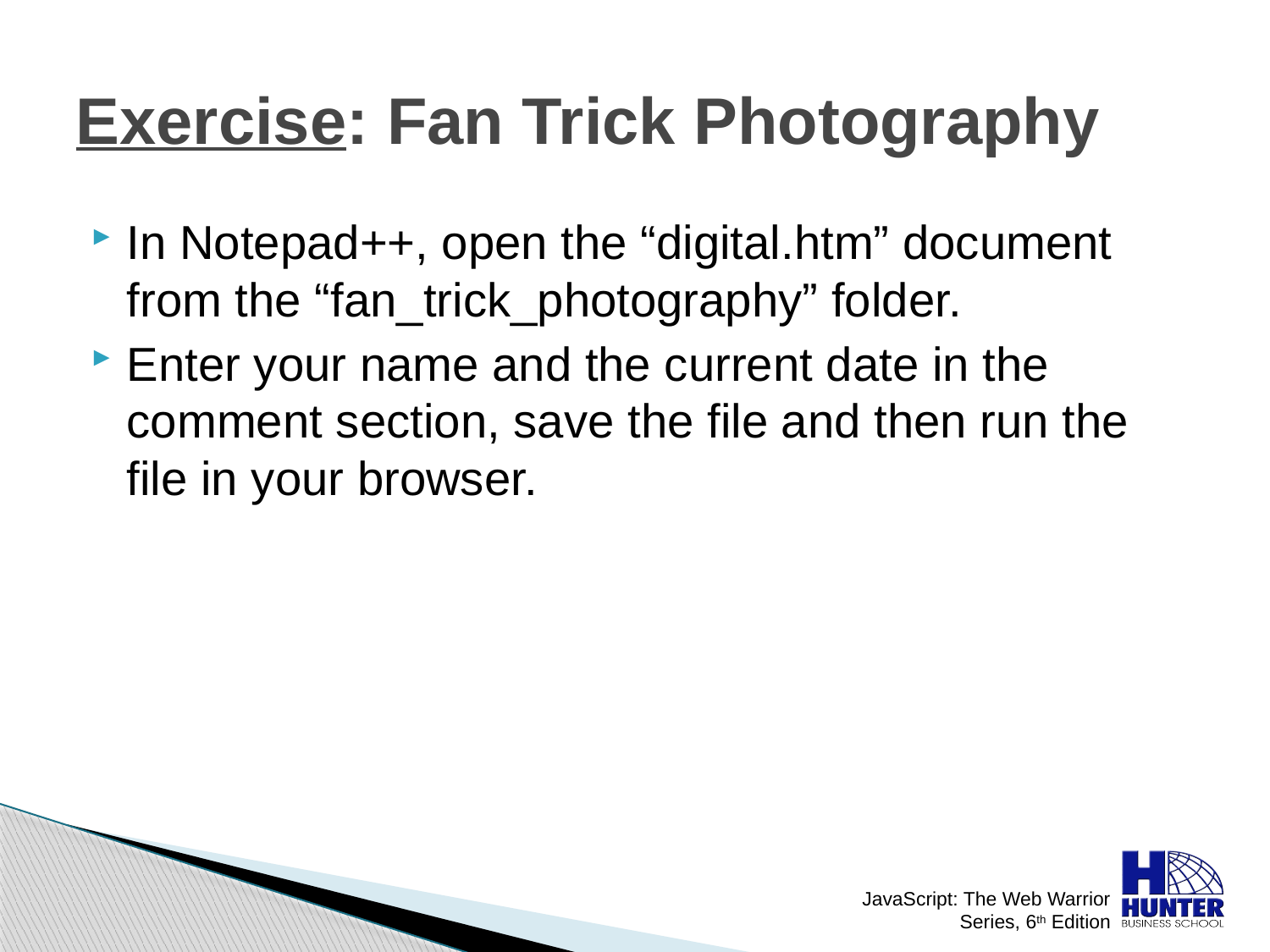

# Exercise: Fan Trick Photography
In Notepad++, open the “digital.htm” document from the “fan_trick_photography” folder.
Enter your name and the current date in the comment section, save the file and then run the file in your browser.